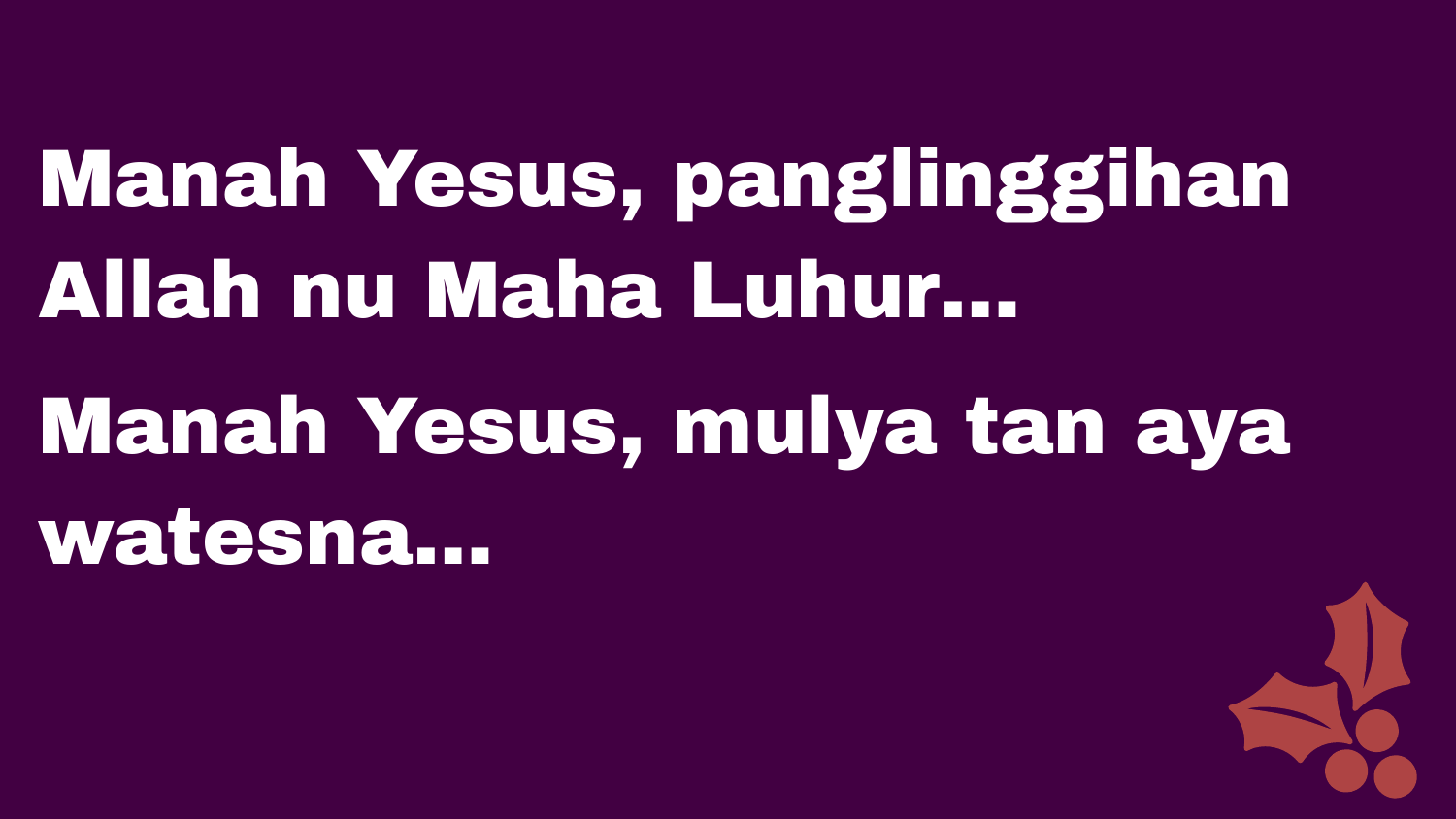

Manah Yesus, panglinggihan Allah nu Maha Luhur…
Manah Yesus, mulya tan aya watesna…